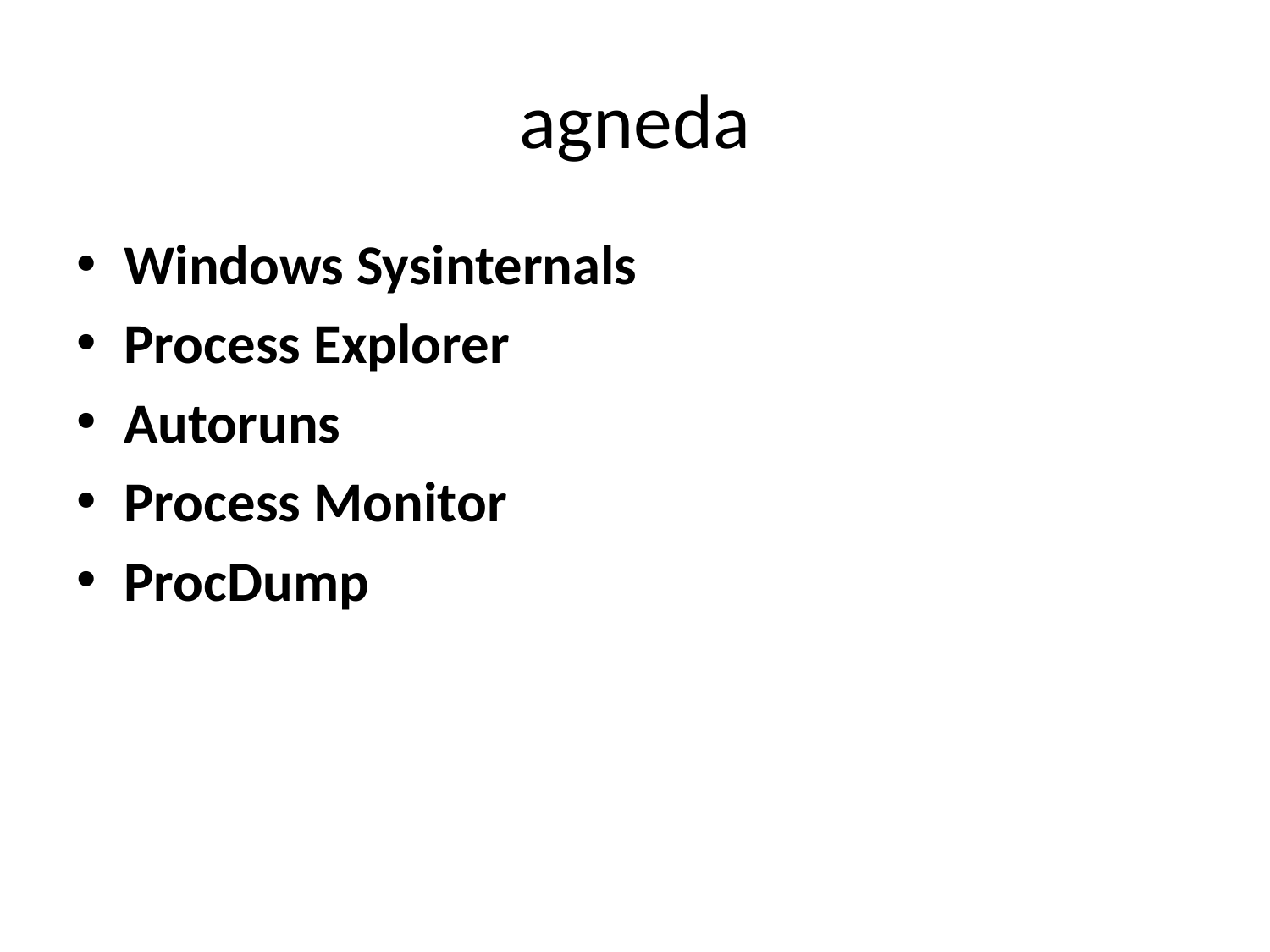

# agneda
Windows Sysinternals
Process Explorer
Autoruns
Process Monitor
ProcDump